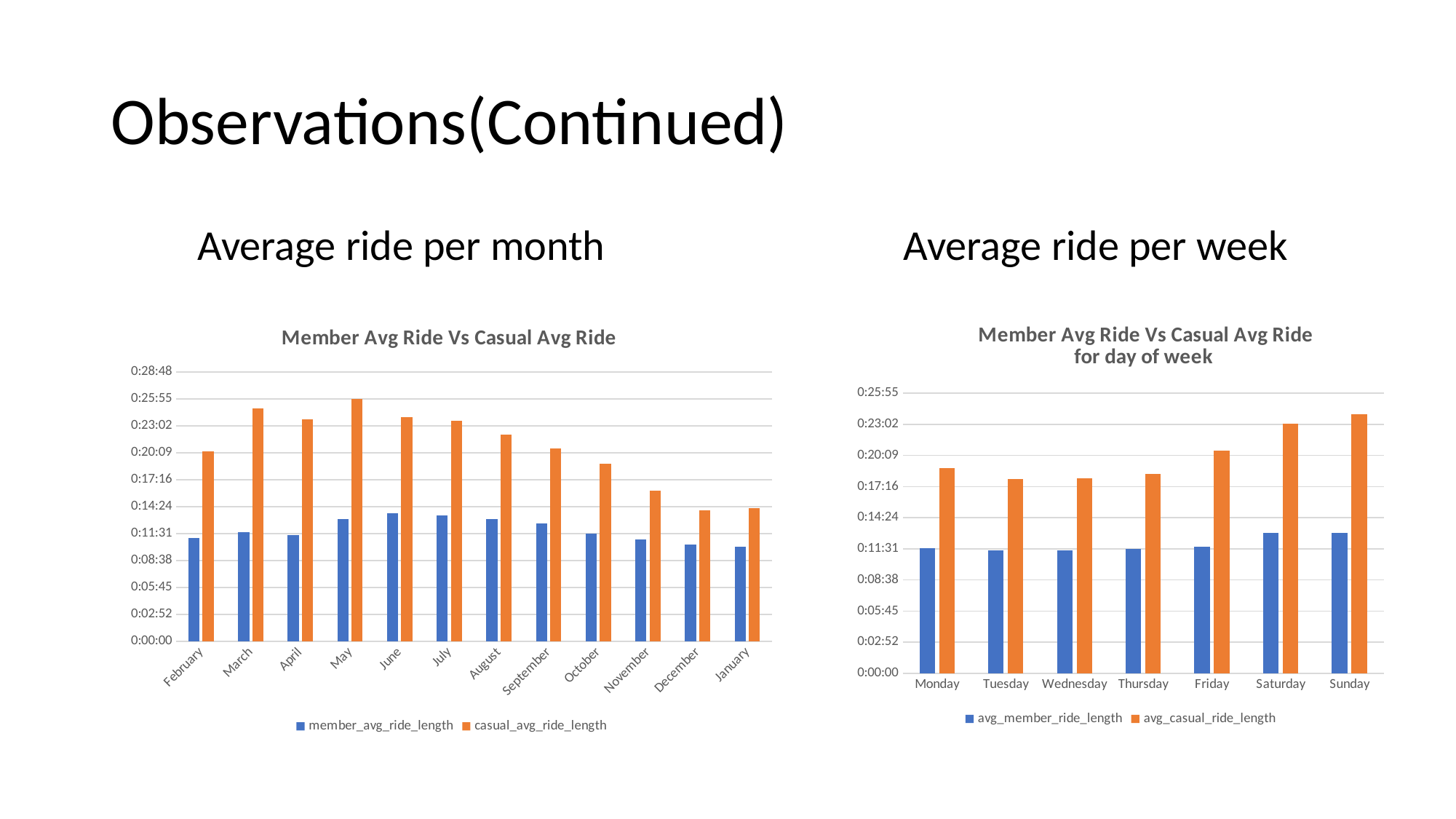

# Observations(Continued)
         Average ride per month
       Average ride per week

### Chart: Member Avg Ride Vs Casual Avg Ride

| Category | member_avg_ride_length | casual_avg_ride_length |
|---|---|---|
| February | 0.007665706018518518 | 0.014111597222222222 |
| March | 0.008124131944444444 | 0.0172696875 |
| April | 0.007874641203703703 | 0.01646644675925926 |
| May | 0.009067997685185186 | 0.017970937500000003 |
| June | 0.009482164351851853 | 0.016620613425925926 |
| July | 0.009328043981481482 | 0.01636170138888889 |
| August | 0.009086180555555556 | 0.015325324074074075 |
| September | 0.008774467592592592 | 0.01429423611111111 |
| October | 0.008018993055555555 | 0.013176006944444443 |
| November | 0.007546203703703703 | 0.011162488425925926 |
| December | 0.00718474537037037 | 0.00973199074074074 |
| January | 0.006996064814814815 | 0.009914282407407408 |

### Chart: Member Avg Ride Vs Casual Avg Ride
for day of week

| Category | avg_member_ride_length | avg_casual_ride_length |
|---|---|---|
| Monday | 0.008055555555555555 | 0.013206018518518518 |
| Tuesday | 0.007905092592592592 | 0.012488425925925925 |
| Wednesday | 0.007916666666666667 | 0.012534722222222223 |
| Thursday | 0.007974537037037037 | 0.01283564814814815 |
| Friday | 0.008124999999999999 | 0.014293981481481482 |
| Saturday | 0.009039351851851852 | 0.016030092592592592 |
| Sunday | 0.009047974537037037 | 0.016631944444444446 |